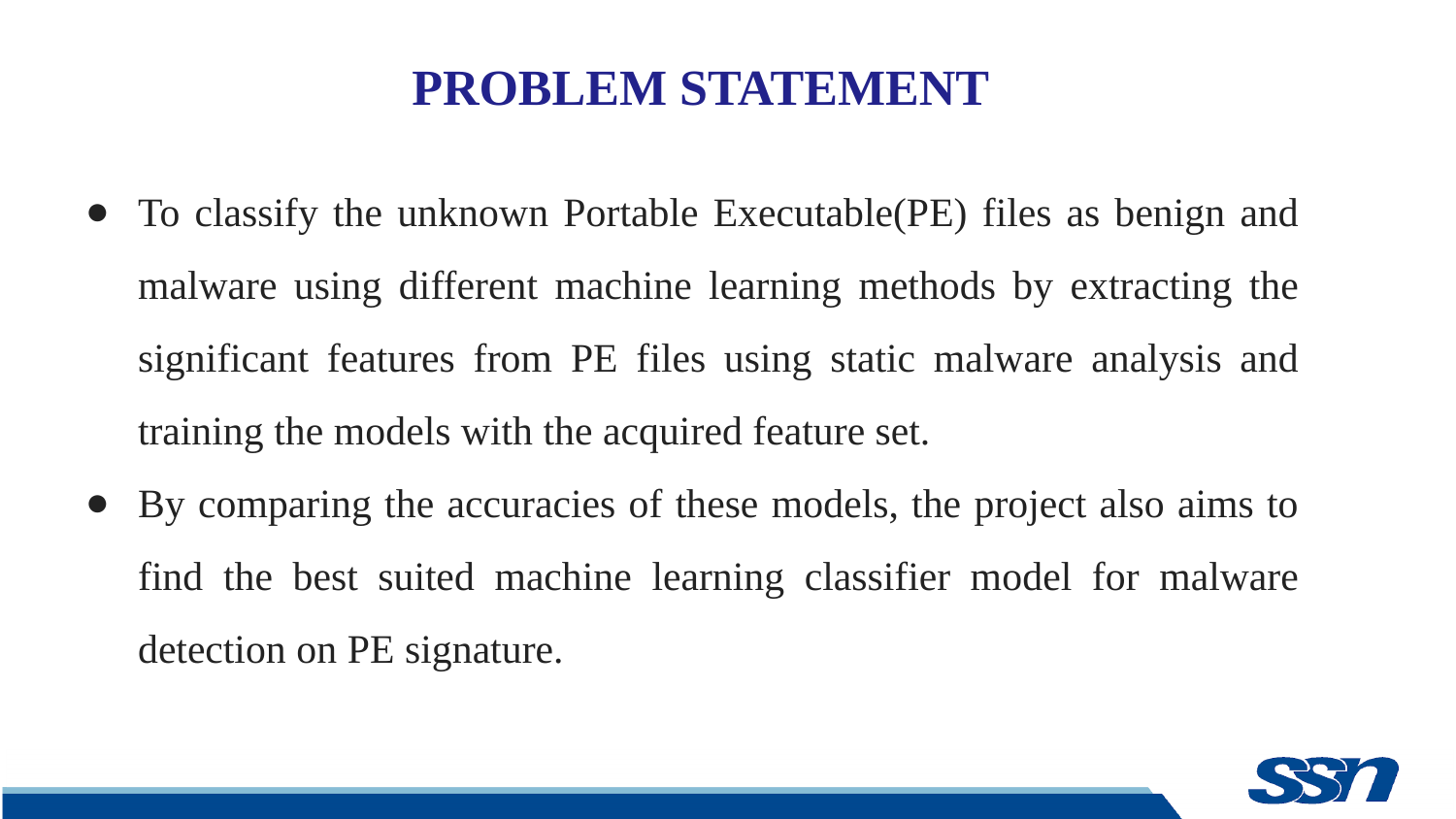

# PROBLEM STATEMENT
To classify the unknown Portable Executable(PE) files as benign and malware using different machine learning methods by extracting the significant features from PE files using static malware analysis and training the models with the acquired feature set.
By comparing the accuracies of these models, the project also aims to find the best suited machine learning classifier model for malware detection on PE signature.